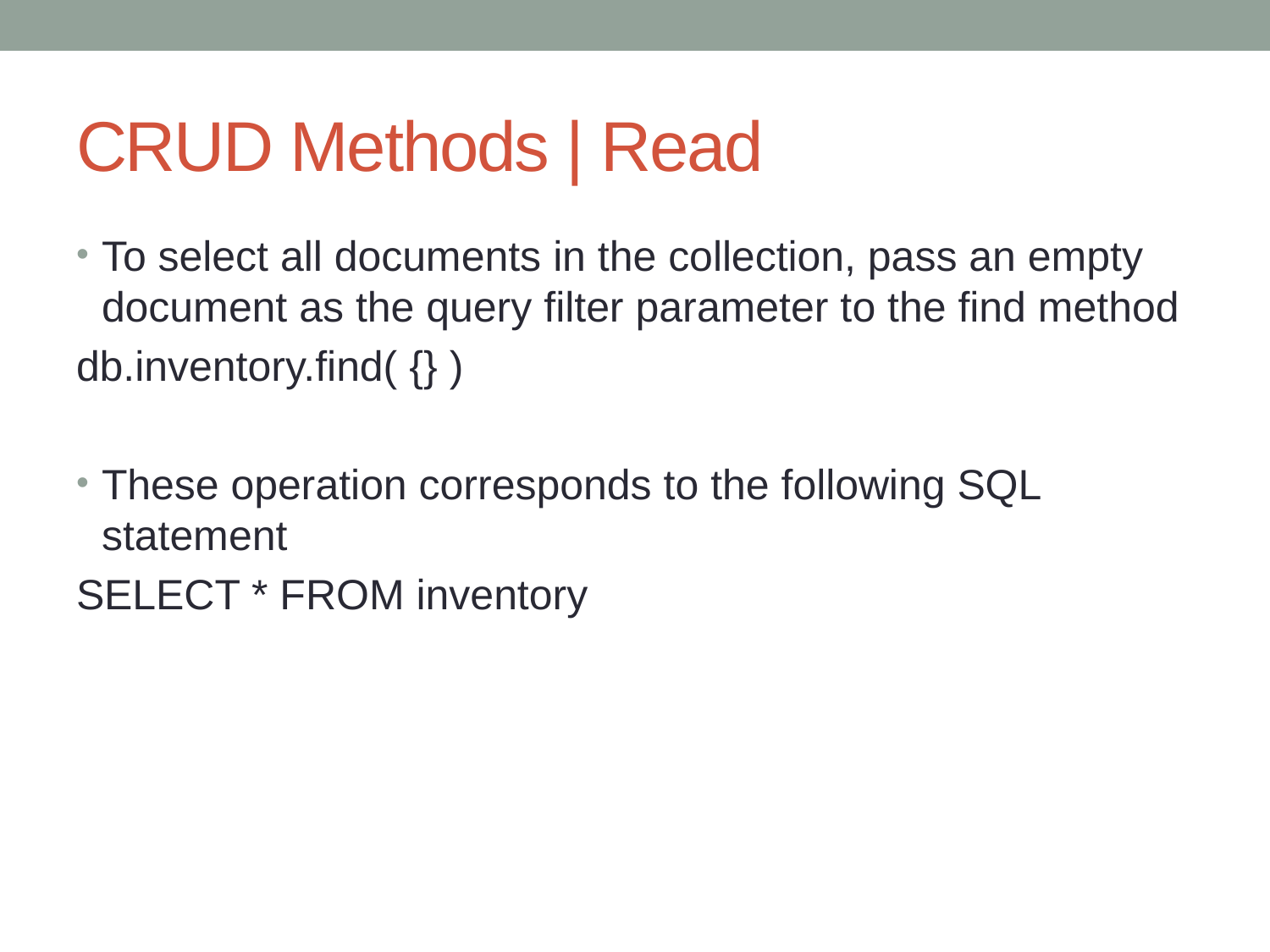

# CRUD Methods | Read
To select all documents in the collection, pass an empty document as the query filter parameter to the find method
db.inventory.find( {} )

These operation corresponds to the following SQL statement
SELECT * FROM inventory